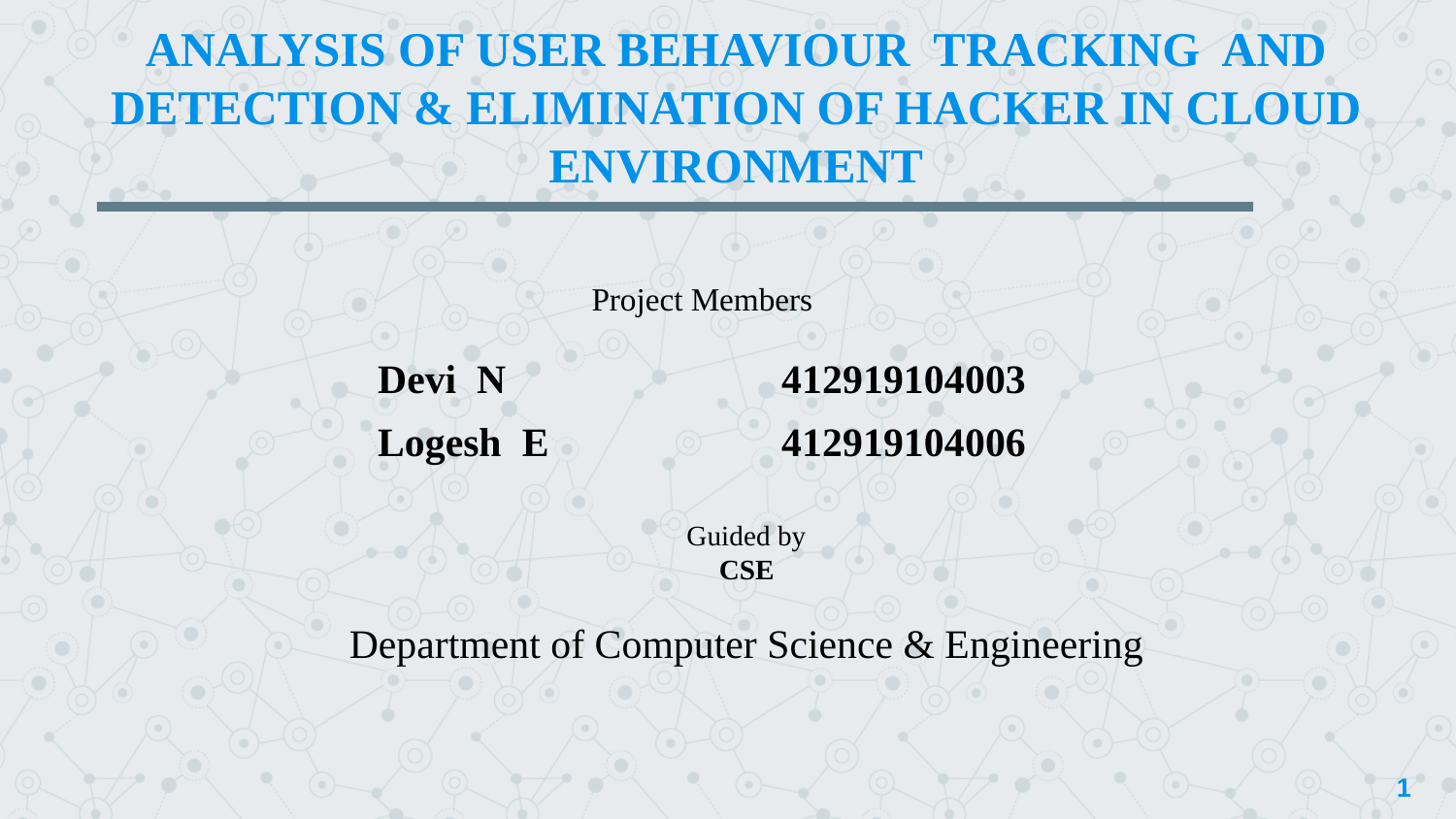

ANALYSIS OF USER BEHAVIOUR  TRACKING  AND DETECTION & ELIMINATION OF HACKER IN CLOUD ENVIRONMENT

Project Members
| Devi N | 412919104003 |
| --- | --- |
| Logesh E | 412919104006 |
Guided by
 CSE
Department of Computer Science & Engineering
1